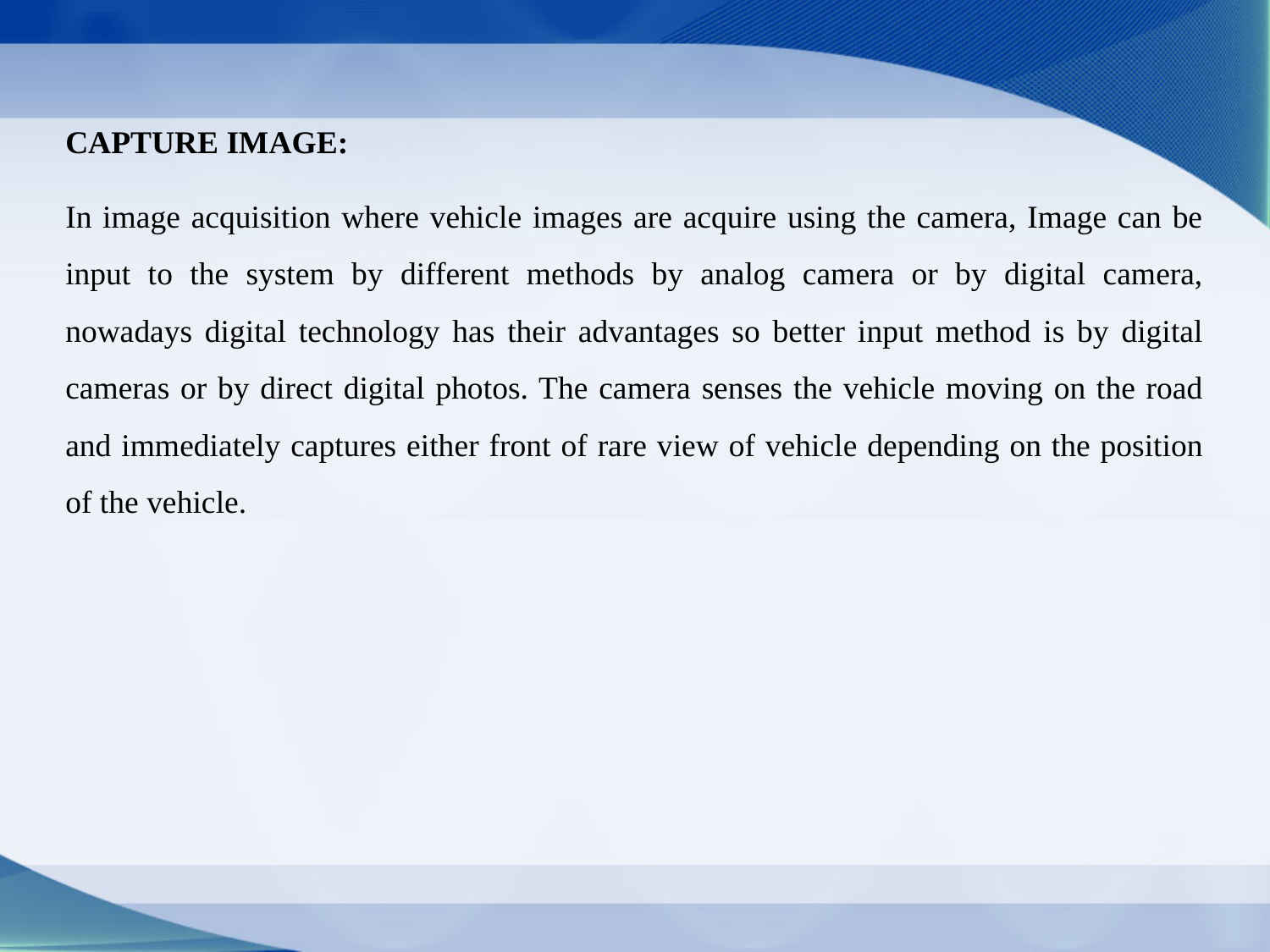

CAPTURE IMAGE:
In image acquisition where vehicle images are acquire using the camera, Image can be input to the system by different methods by analog camera or by digital camera, nowadays digital technology has their advantages so better input method is by digital cameras or by direct digital photos. The camera senses the vehicle moving on the road and immediately captures either front of rare view of vehicle depending on the position of the vehicle.